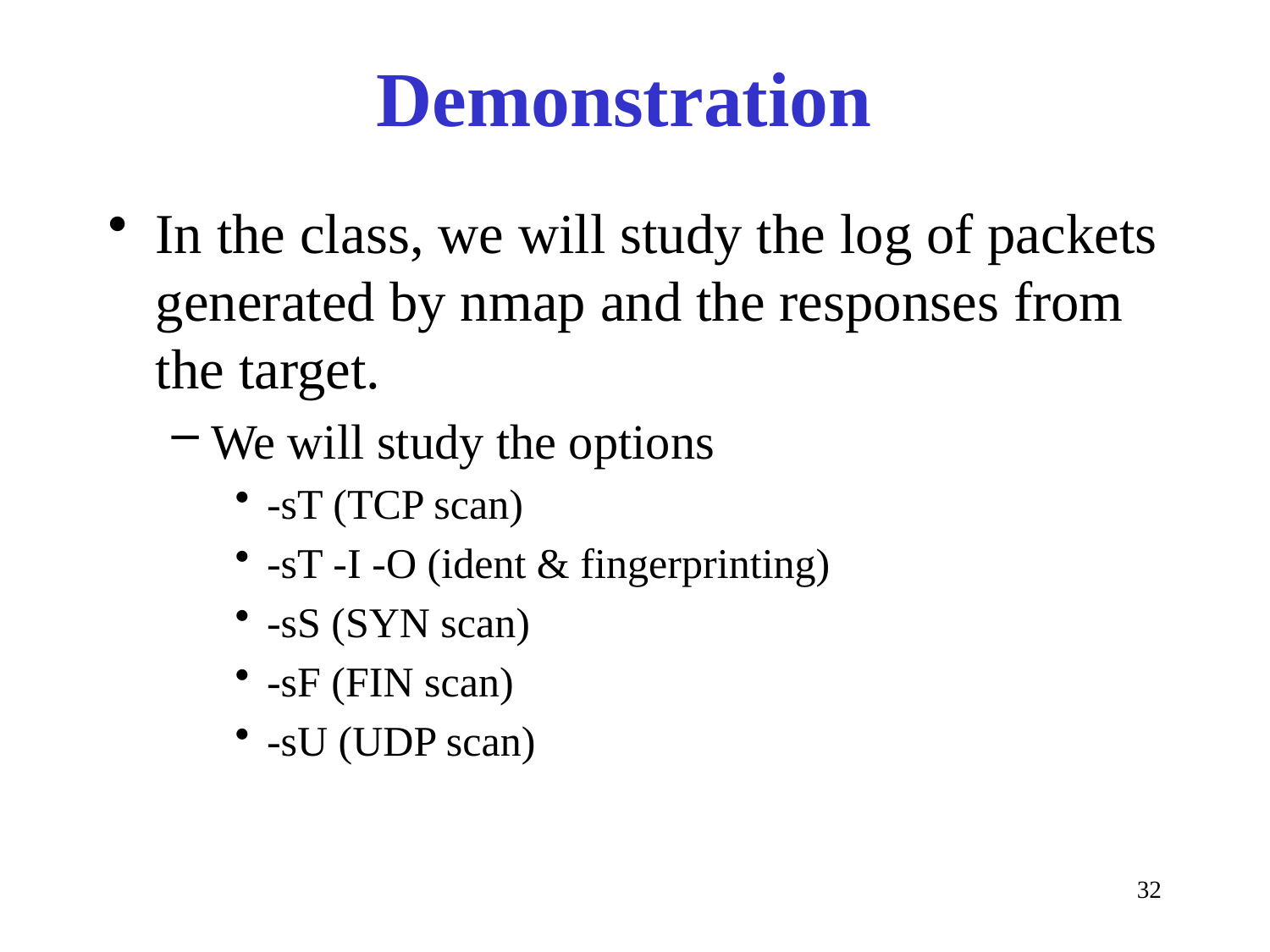

# Demonstration
In the class, we will study the log of packets generated by nmap and the responses from the target.
We will study the options
-sT (TCP scan)
-sT -I -O (ident & fingerprinting)
-sS (SYN scan)
-sF (FIN scan)
-sU (UDP scan)
32